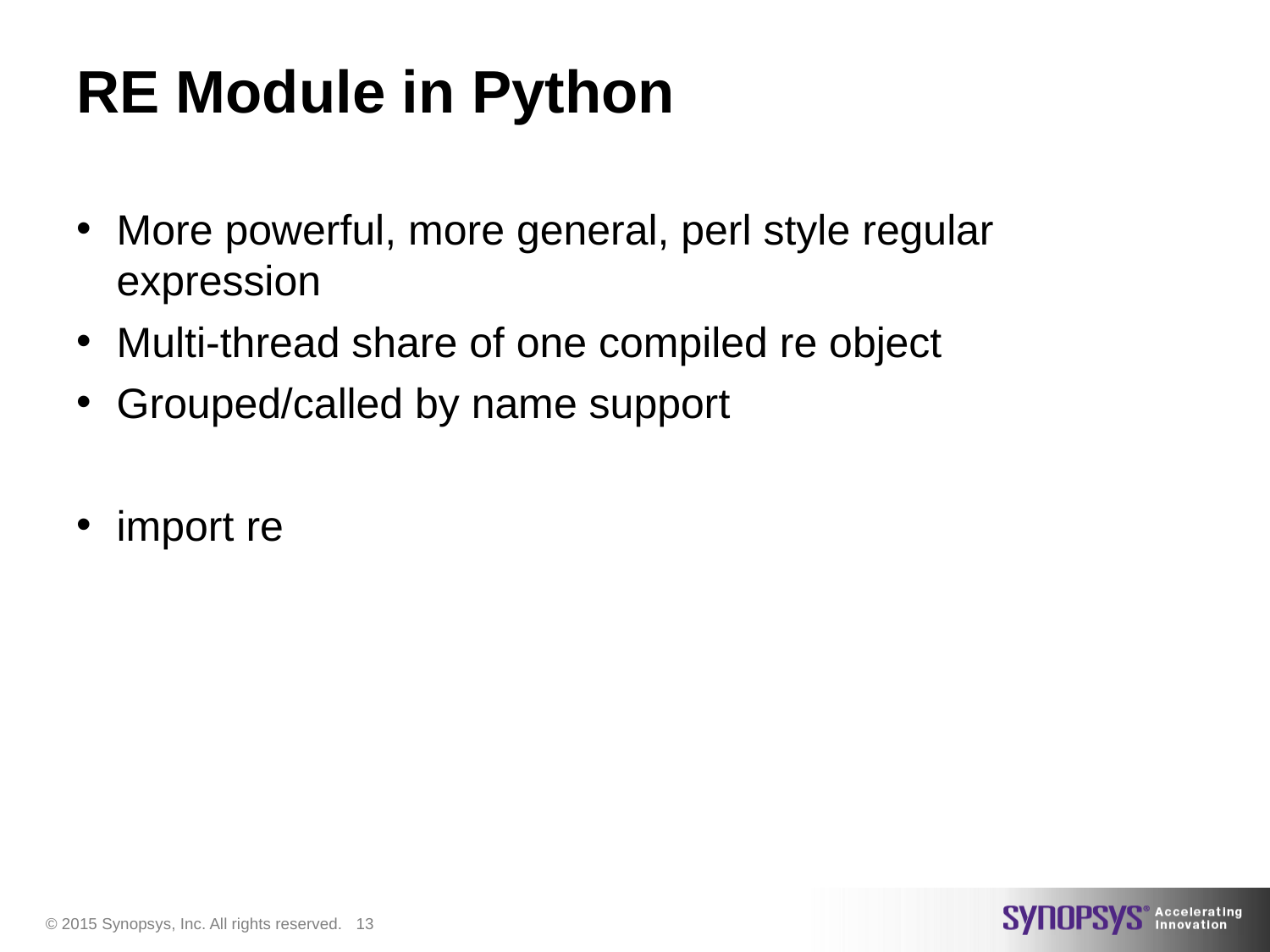

# RE Module in Python
More powerful, more general, perl style regular expression
Multi-thread share of one compiled re object
Grouped/called by name support

import re